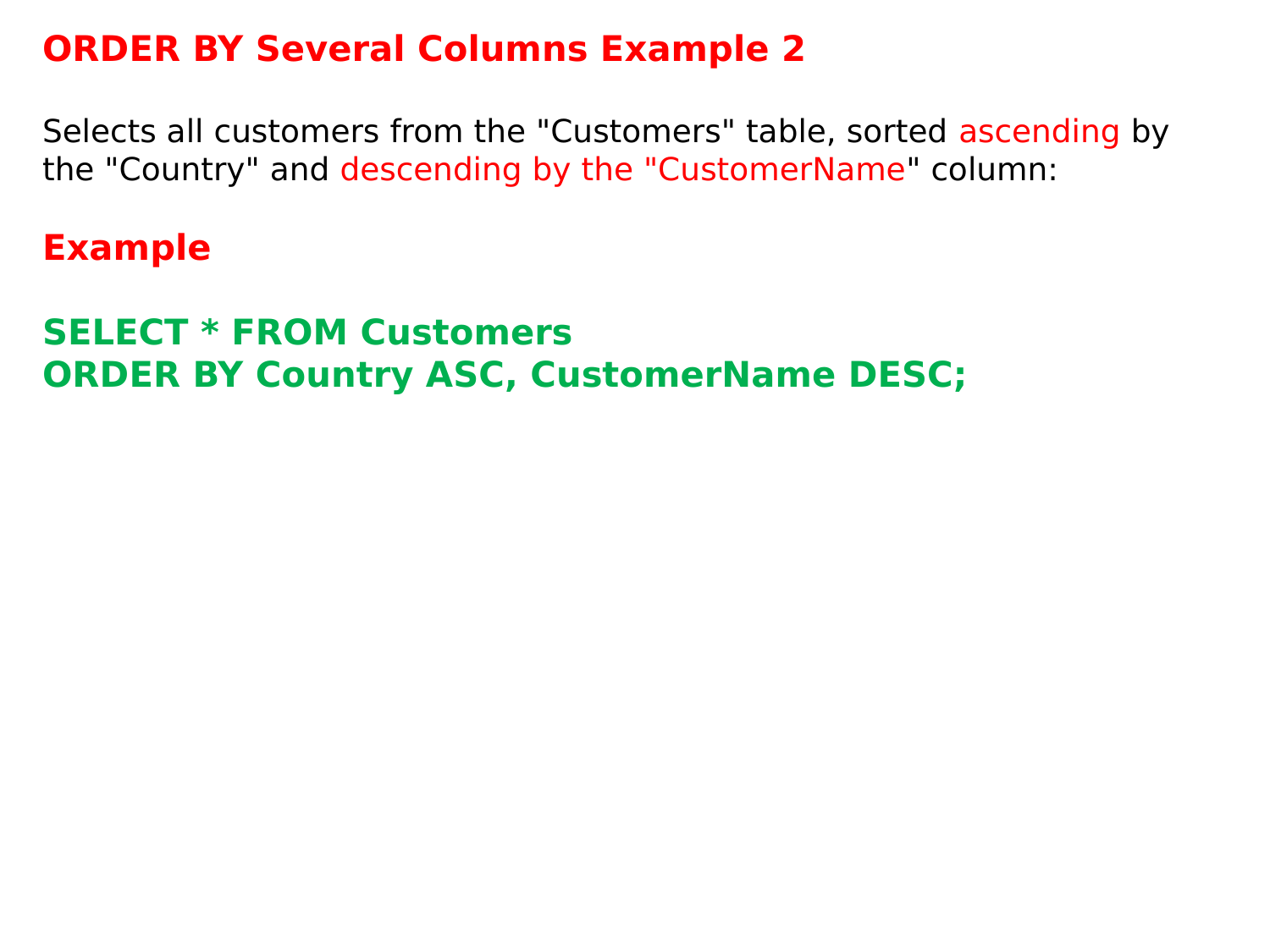

ORDER BY Several Columns Example 2

Selects all customers from the "Customers" table, sorted ascending by the "Country" and descending by the "CustomerName" column:

Example

SELECT * FROM Customers
ORDER BY Country ASC, CustomerName DESC;